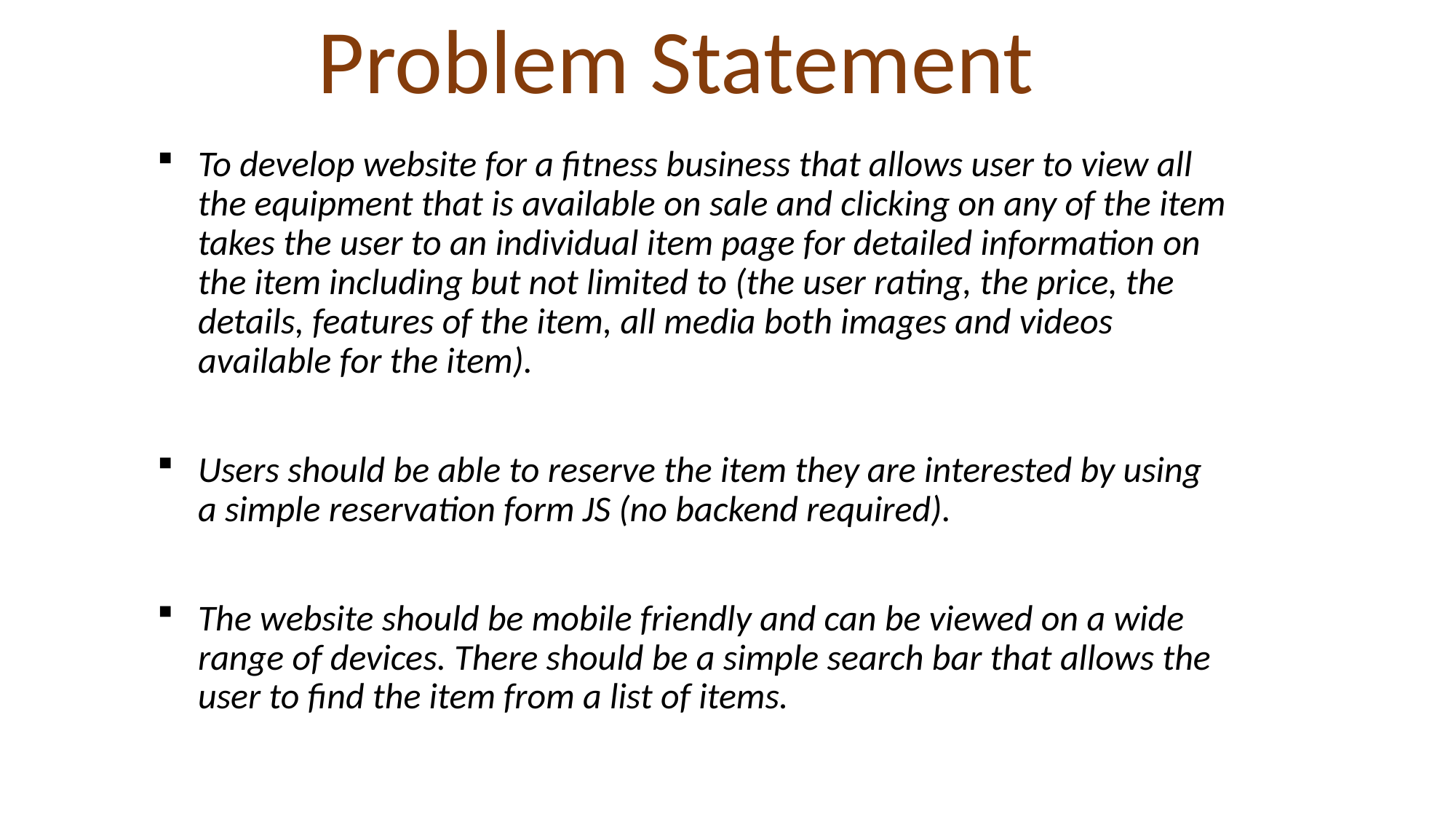

# Problem Statement
To develop website for a fitness business that allows user to view all the equipment that is available on sale and clicking on any of the item takes the user to an individual item page for detailed information on the item including but not limited to (the user rating, the price, the details, features of the item, all media both images and videos available for the item).

Users should be able to reserve the item they are interested by using a simple reservation form JS (no backend required).

The website should be mobile friendly and can be viewed on a wide range of devices. There should be a simple search bar that allows the user to find the item from a list of items.